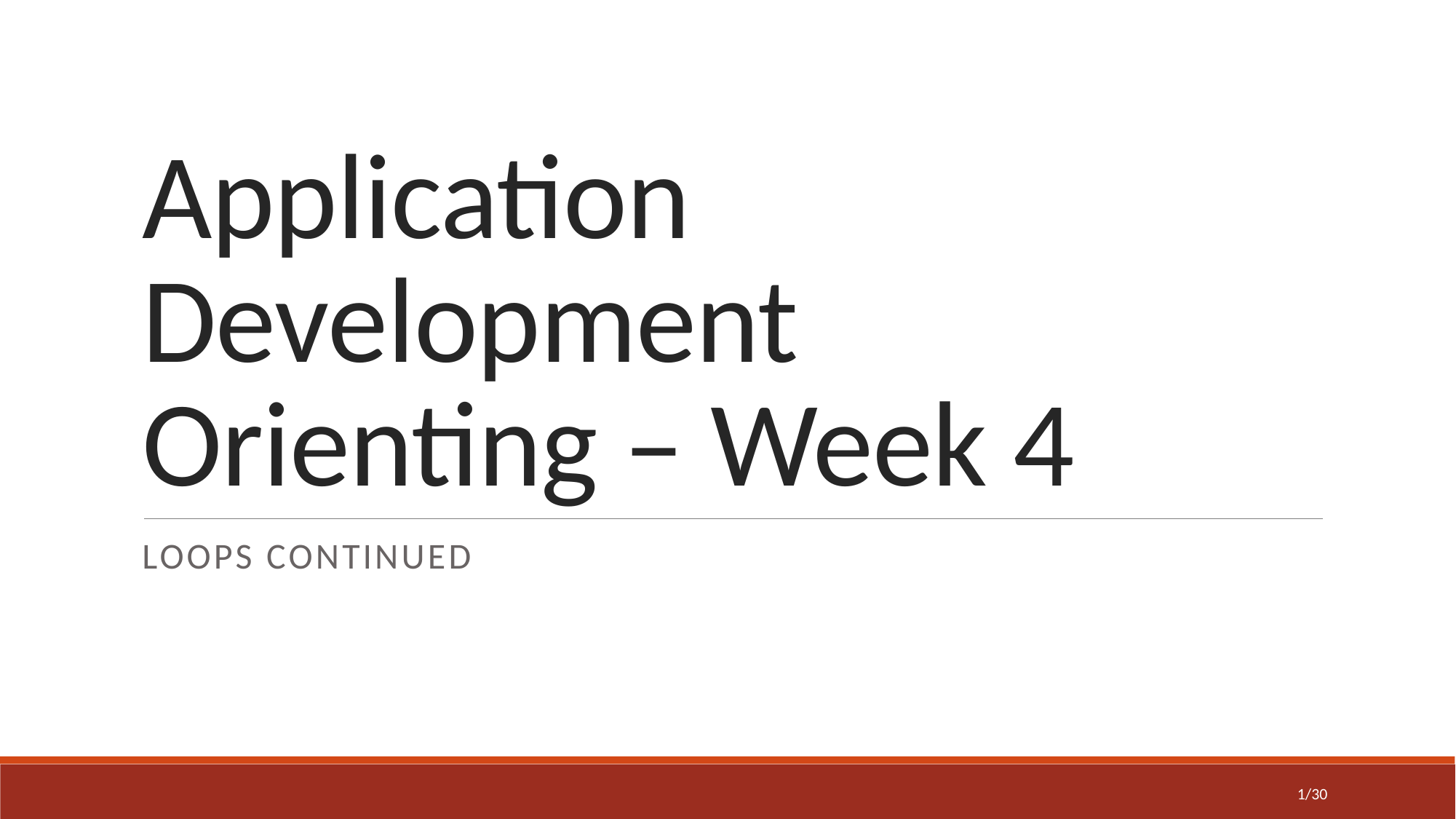

# Application Development Orienting – Week 4
Loops Continued
1/30